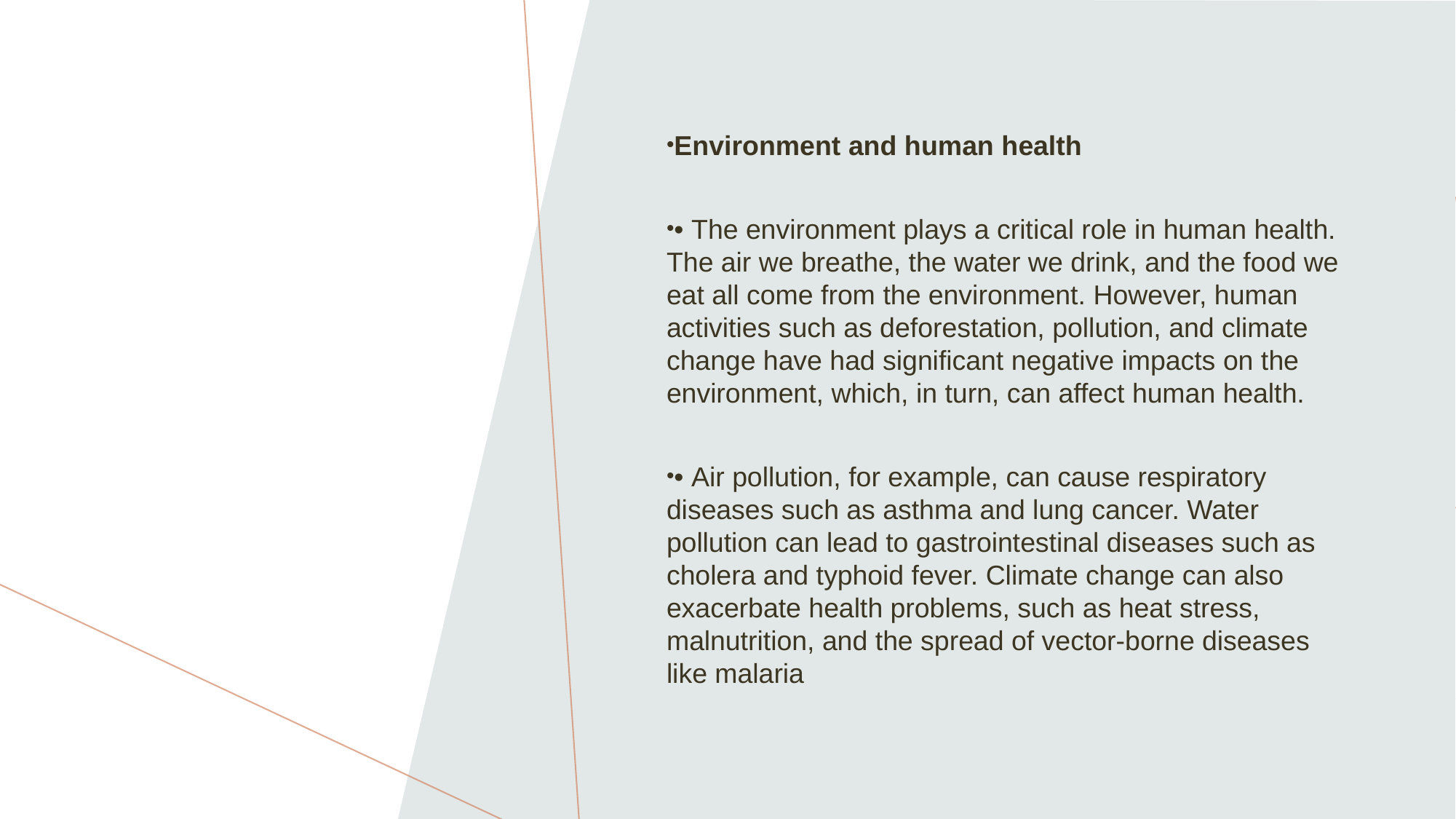

Environment and human health

• The environment plays a critical role in human health. The air we breathe, the water we drink, and the food we eat all come from the environment. However, human activities such as deforestation, pollution, and climate change have had significant negative impacts on the environment, which, in turn, can affect human health.

• Air pollution, for example, can cause respiratory diseases such as asthma and lung cancer. Water pollution can lead to gastrointestinal diseases such as cholera and typhoid fever. Climate change can also exacerbate health problems, such as heat stress, malnutrition, and the spread of vector-borne diseases like malaria